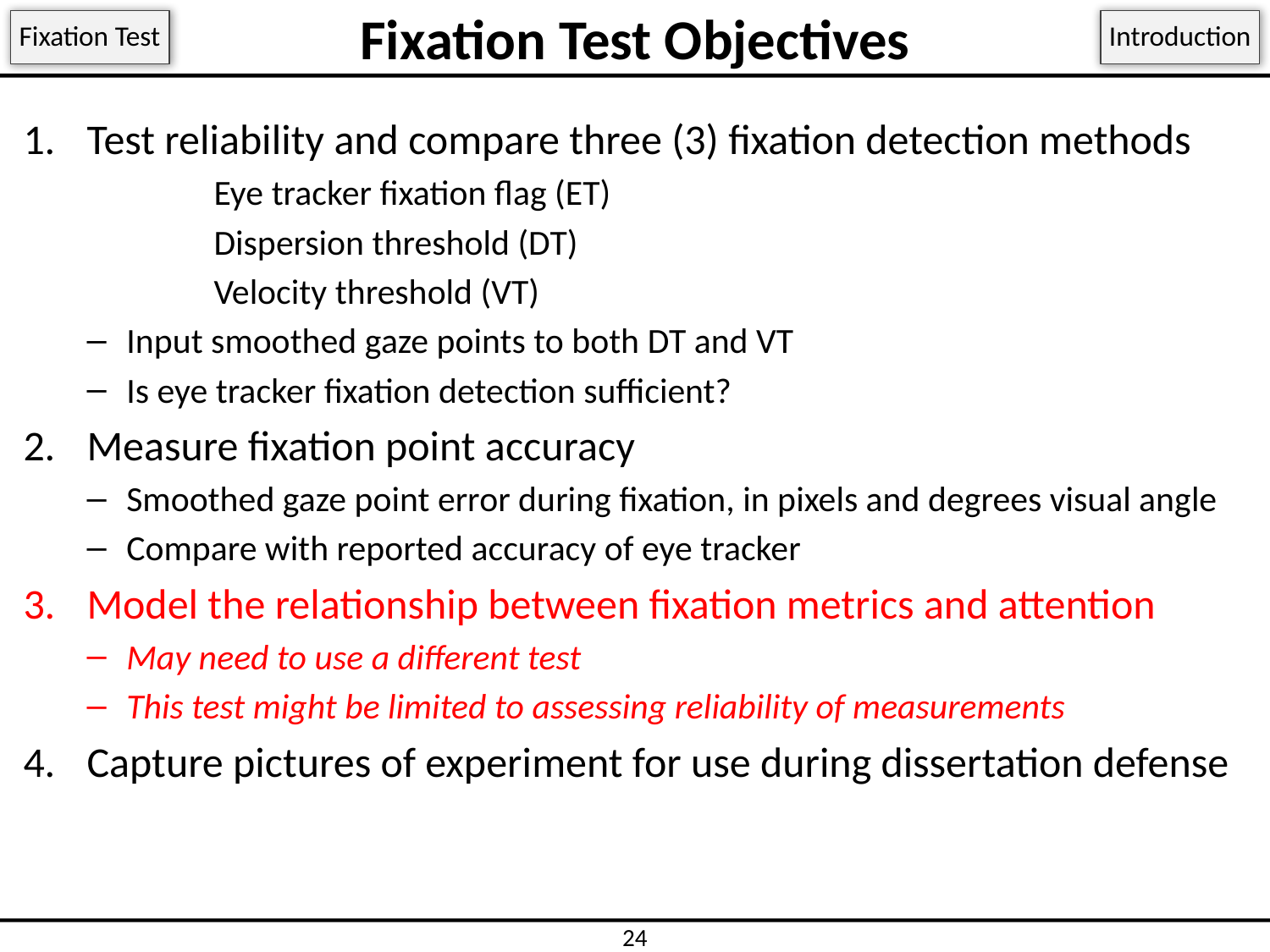

# Fixation Test Objectives
Fixation Test
Introduction
Test reliability and compare three (3) fixation detection methods
	Eye tracker fixation flag (ET)
	Dispersion threshold (DT)
	Velocity threshold (VT)
Input smoothed gaze points to both DT and VT
Is eye tracker fixation detection sufficient?
Measure fixation point accuracy
Smoothed gaze point error during fixation, in pixels and degrees visual angle
Compare with reported accuracy of eye tracker
Model the relationship between fixation metrics and attention
May need to use a different test
This test might be limited to assessing reliability of measurements
Capture pictures of experiment for use during dissertation defense